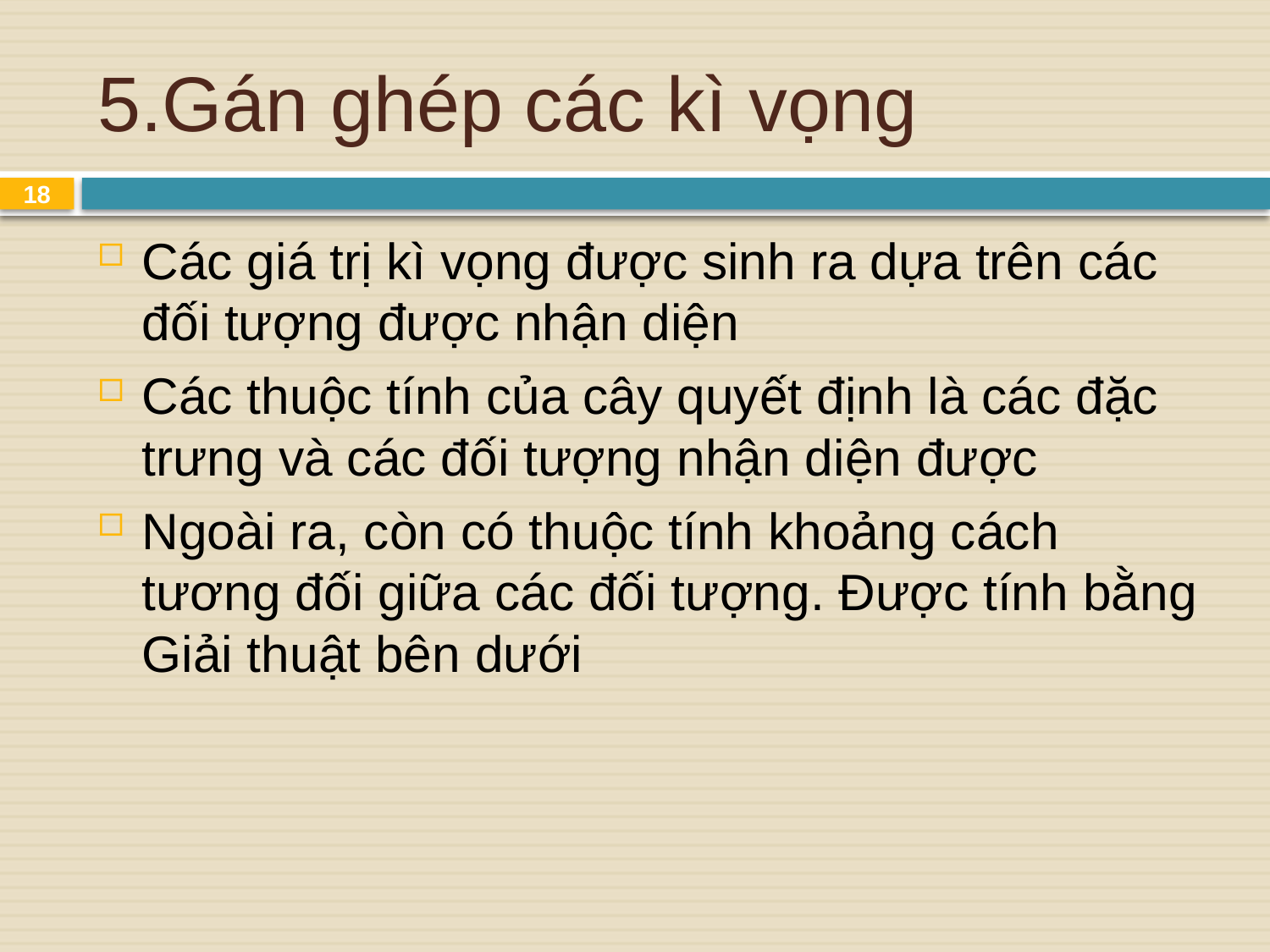

# 5.Gán ghép các kì vọng
18
Các giá trị kì vọng được sinh ra dựa trên các đối tượng được nhận diện
Các thuộc tính của cây quyết định là các đặc trưng và các đối tượng nhận diện được
Ngoài ra, còn có thuộc tính khoảng cách tương đối giữa các đối tượng. Được tính bằng Giải thuật bên dưới